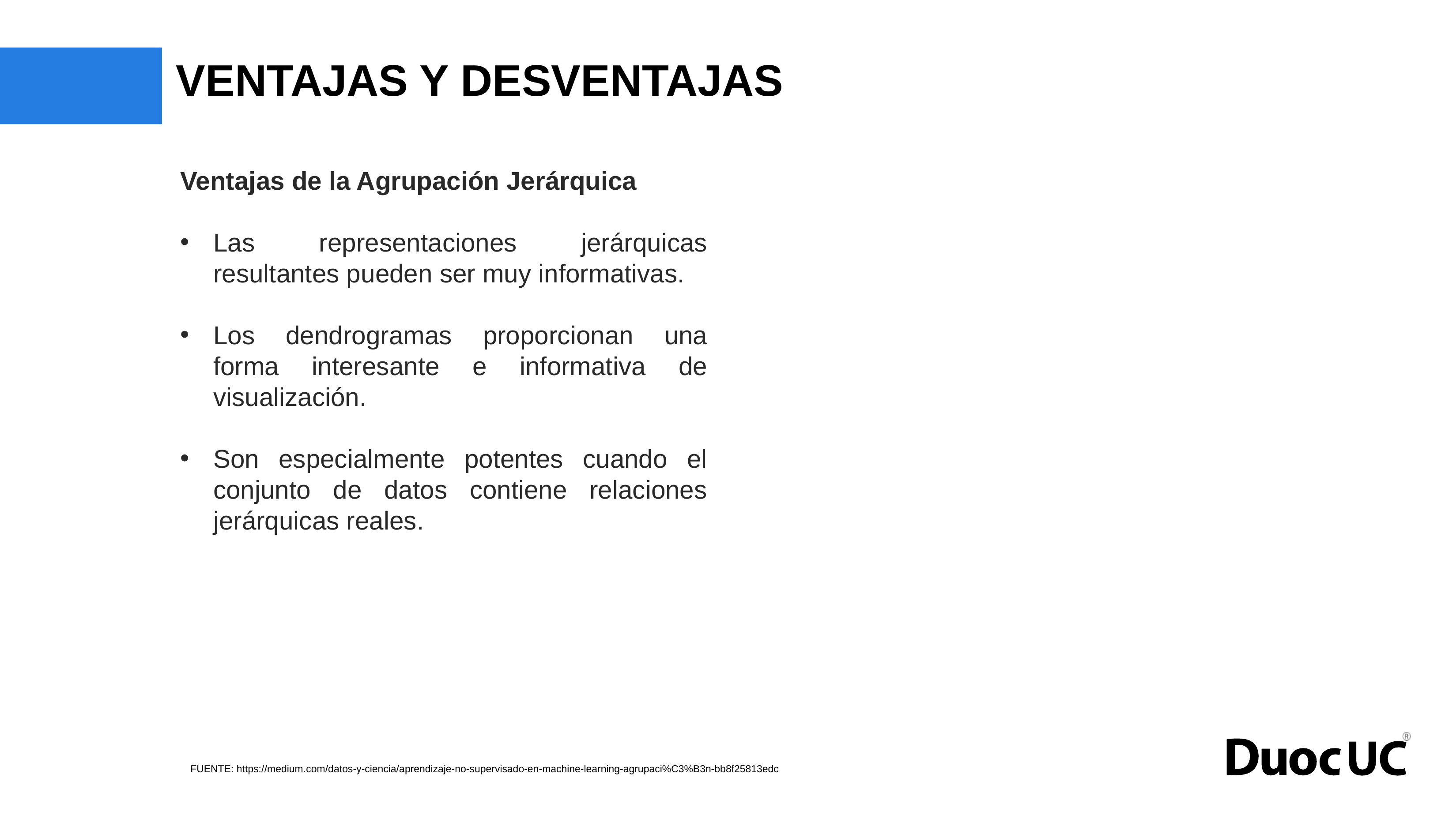

# VENTAJAS Y DESVENTAJAS
Ventajas de la Agrupación Jerárquica

Las representaciones jerárquicas resultantes pueden ser muy informativas.

Los dendrogramas proporcionan una forma interesante e informativa de visualización.

Son especialmente potentes cuando el conjunto de datos contiene relaciones jerárquicas reales.
FUENTE: https://medium.com/datos-y-ciencia/aprendizaje-no-supervisado-en-machine-learning-agrupaci%C3%B3n-bb8f25813edc